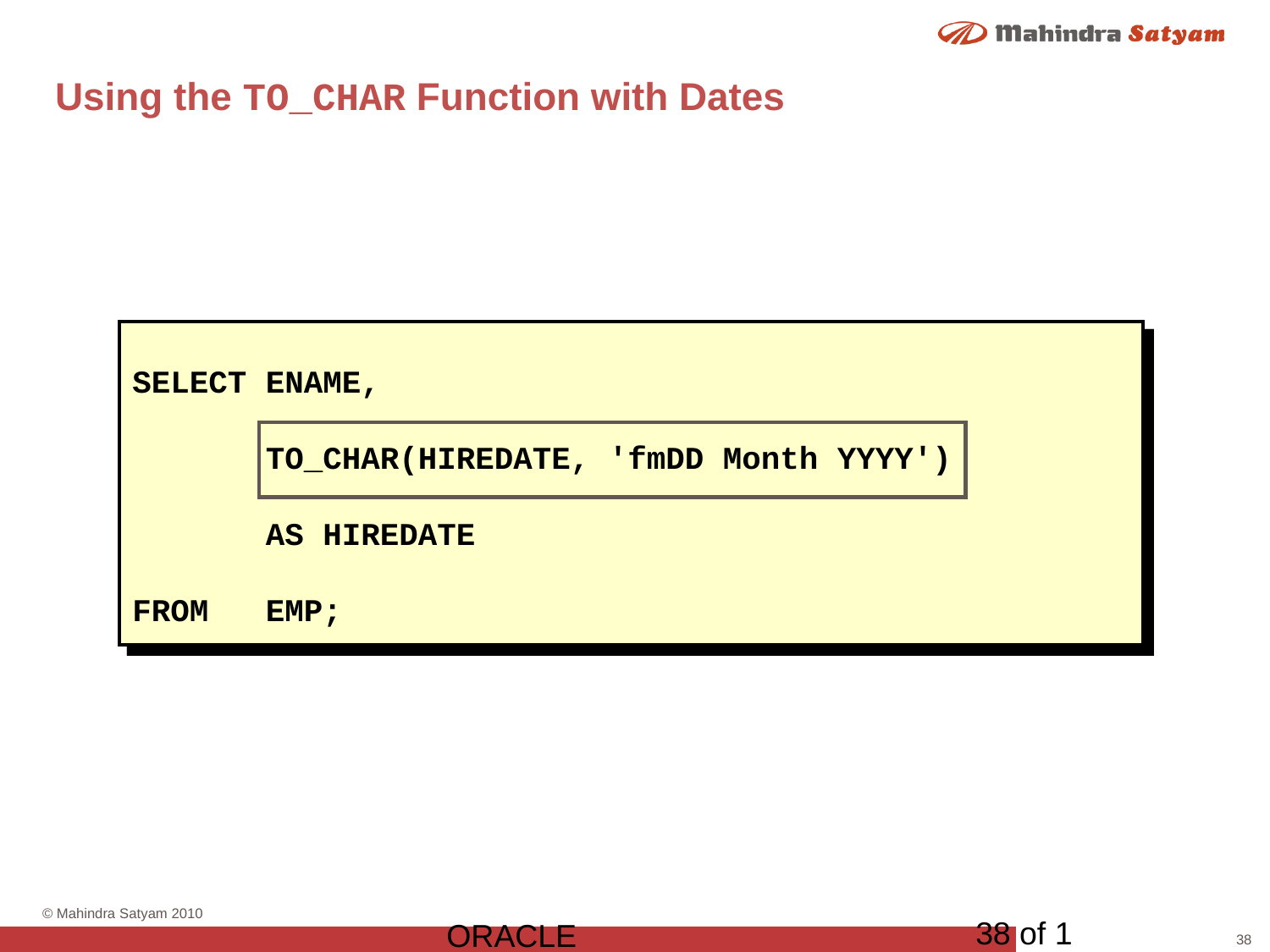

# Using the TO_CHAR Function with Dates

SELECT ENAME,

       TO_CHAR(HIREDATE, 'fmDD Month YYYY')

       AS HIREDATE

FROM   EMP;

38 of 1
ORACLE